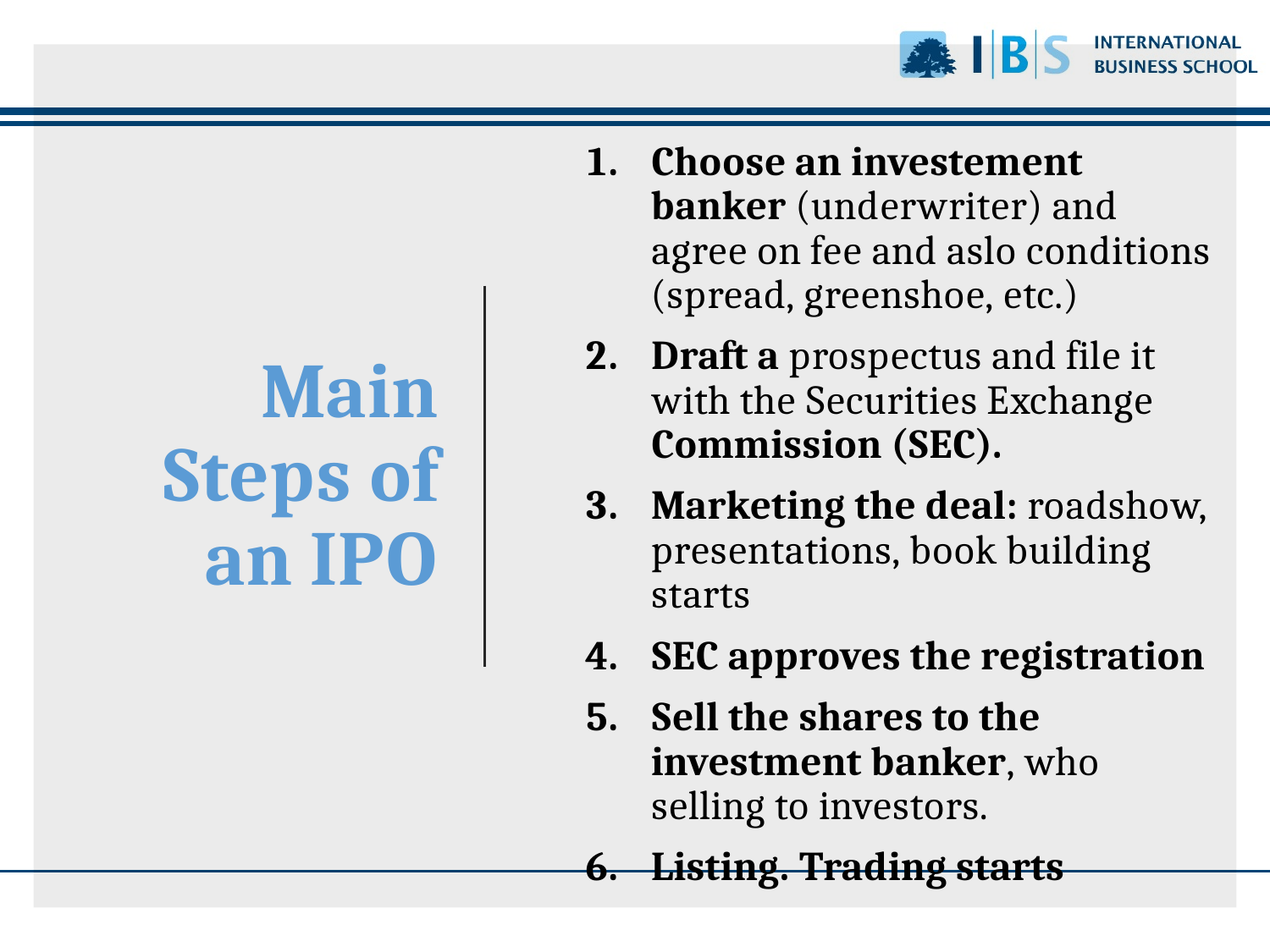

Choose an investement banker (underwriter) and agree on fee and aslo conditions (spread, greenshoe, etc.)
Draft a prospectus and file it with the Securities Exchange Commission (SEC).
Marketing the deal: roadshow, presentations, book building starts
SEC approves the registration
Sell the shares to the investment banker, who selling to investors.
Listing. Trading starts

# Main Steps of an IPO